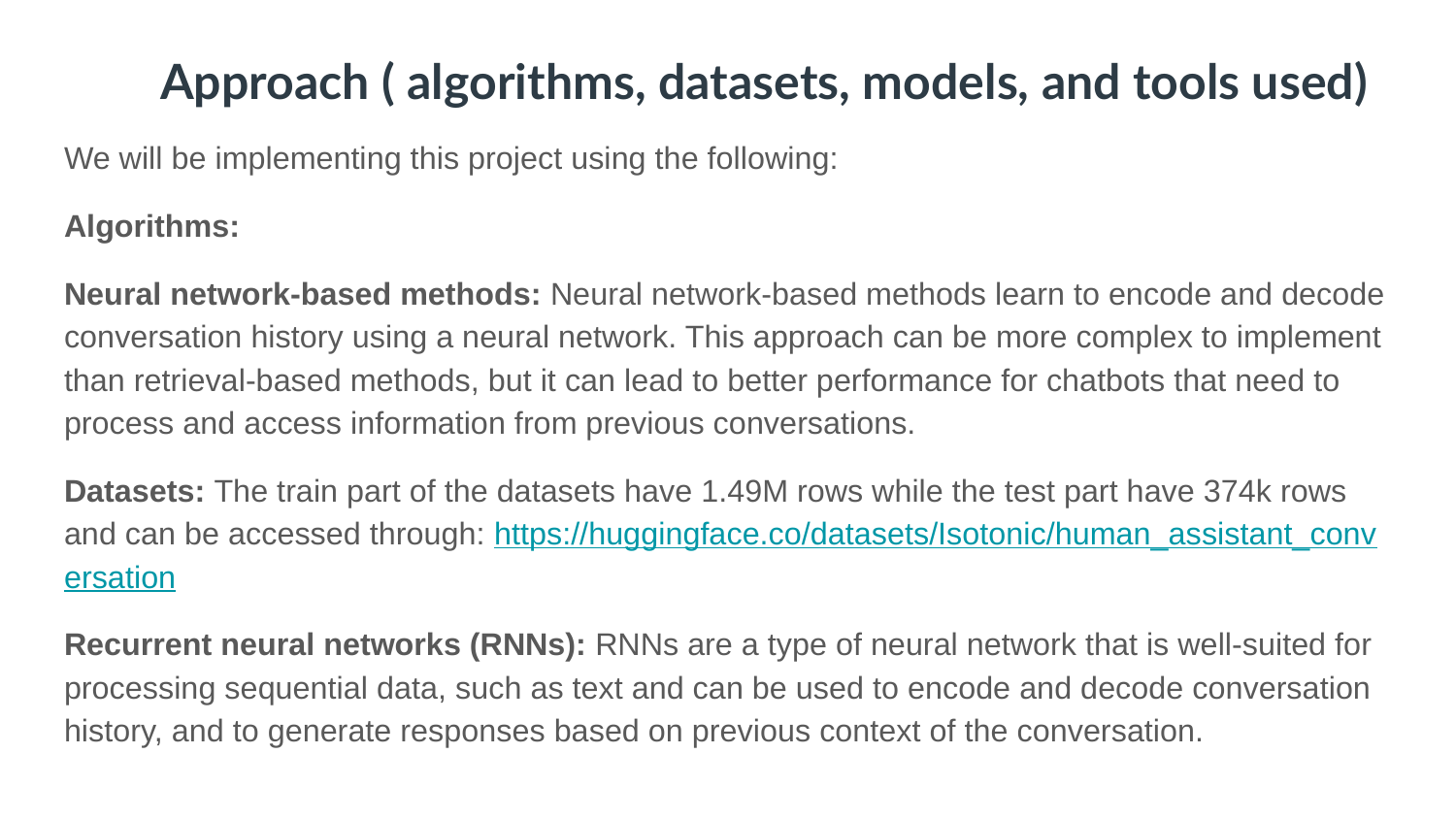

# Approach ( algorithms, datasets, models, and tools used)
We will be implementing this project using the following:
Algorithms:
Neural network-based methods: Neural network-based methods learn to encode and decode conversation history using a neural network. This approach can be more complex to implement than retrieval-based methods, but it can lead to better performance for chatbots that need to process and access information from previous conversations.
Datasets: The train part of the datasets have 1.49M rows while the test part have 374k rows and can be accessed through: https://huggingface.co/datasets/Isotonic/human_assistant_conversation
Recurrent neural networks (RNNs): RNNs are a type of neural network that is well-suited for processing sequential data, such as text and can be used to encode and decode conversation history, and to generate responses based on previous context of the conversation.